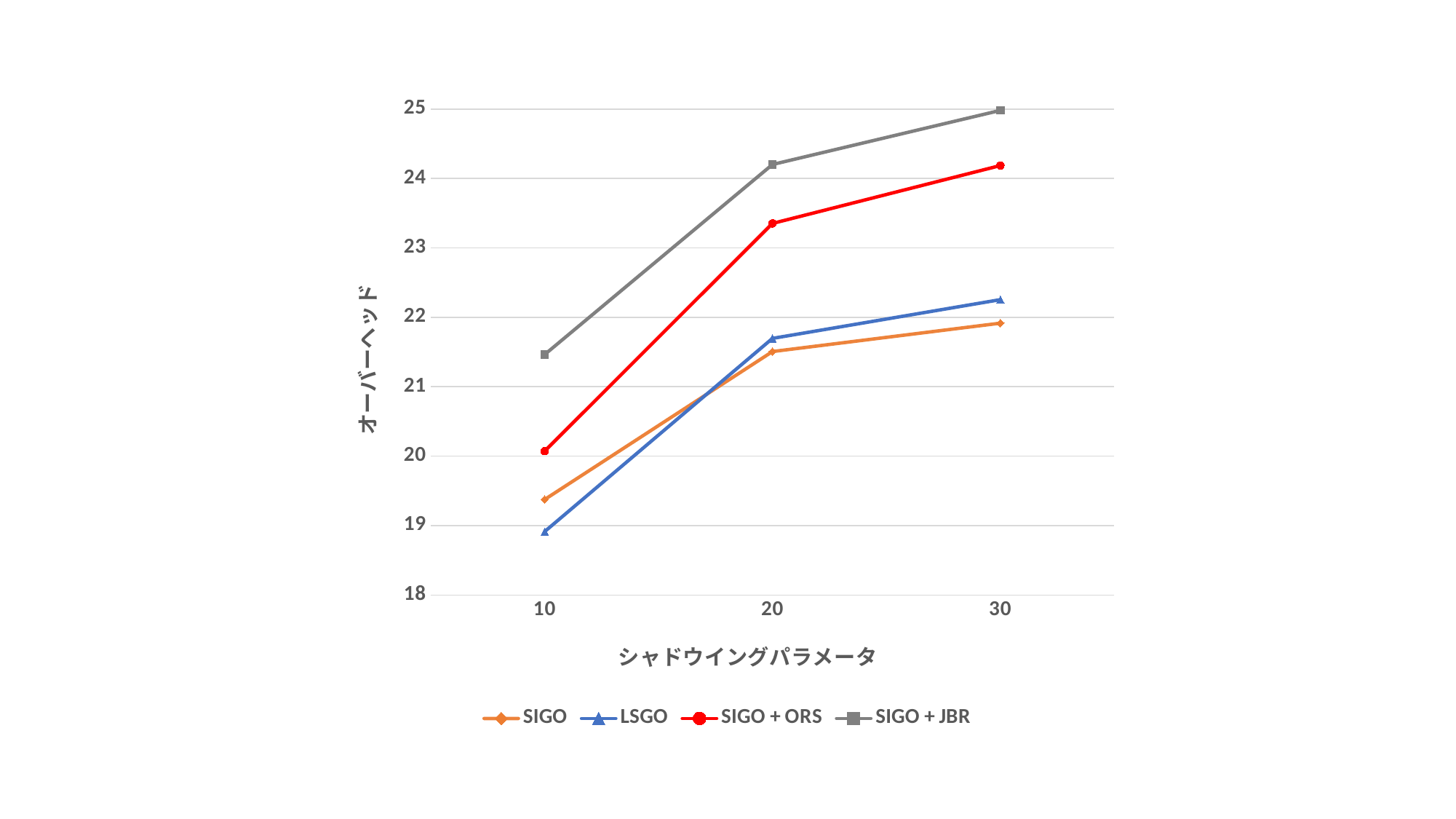

### Chart

| Category | SIGO | LSGO | SIGO + ORS | SIGO + JBR |
|---|---|---|---|---|
| 10 | 19.374809685779 | 18.9127915451895 | 20.0714488176222 | 21.4638524457401 |
| 20 | 21.5073372206025 | 21.6966593780369 | 23.3523890508584 | 24.2013119533527 |
| 30 | 21.915698898607 | 22.2547335600907 | 24.1860868156786 | 24.9803652413346 |